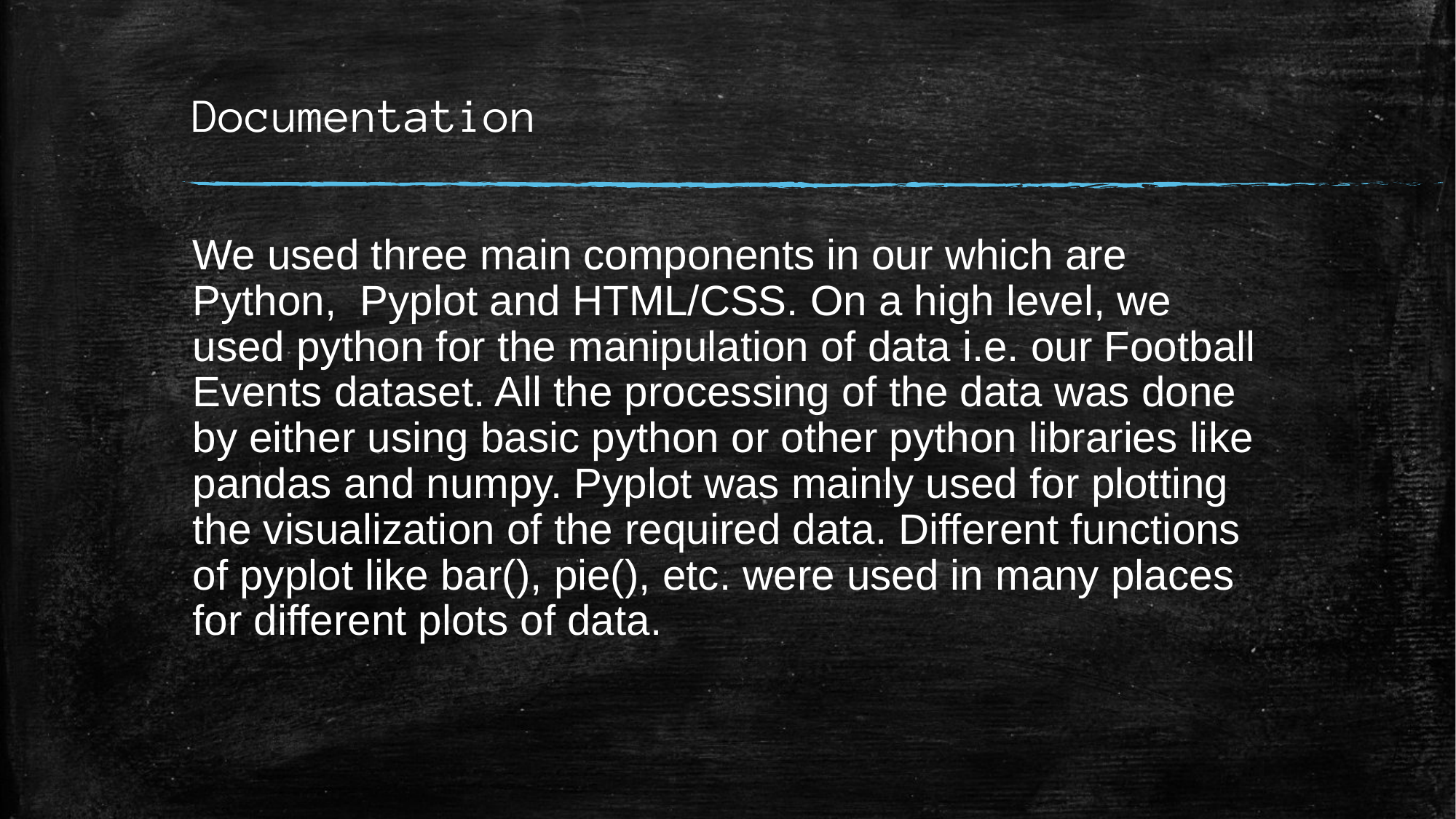

# Documentation
We used three main components in our which are Python,  Pyplot and HTML/CSS. On a high level, we used python for the manipulation of data i.e. our Football Events dataset. All the processing of the data was done by either using basic python or other python libraries like pandas and numpy. Pyplot was mainly used for plotting the visualization of the required data. Different functions of pyplot like bar(), pie(), etc. were used in many places for different plots of data.